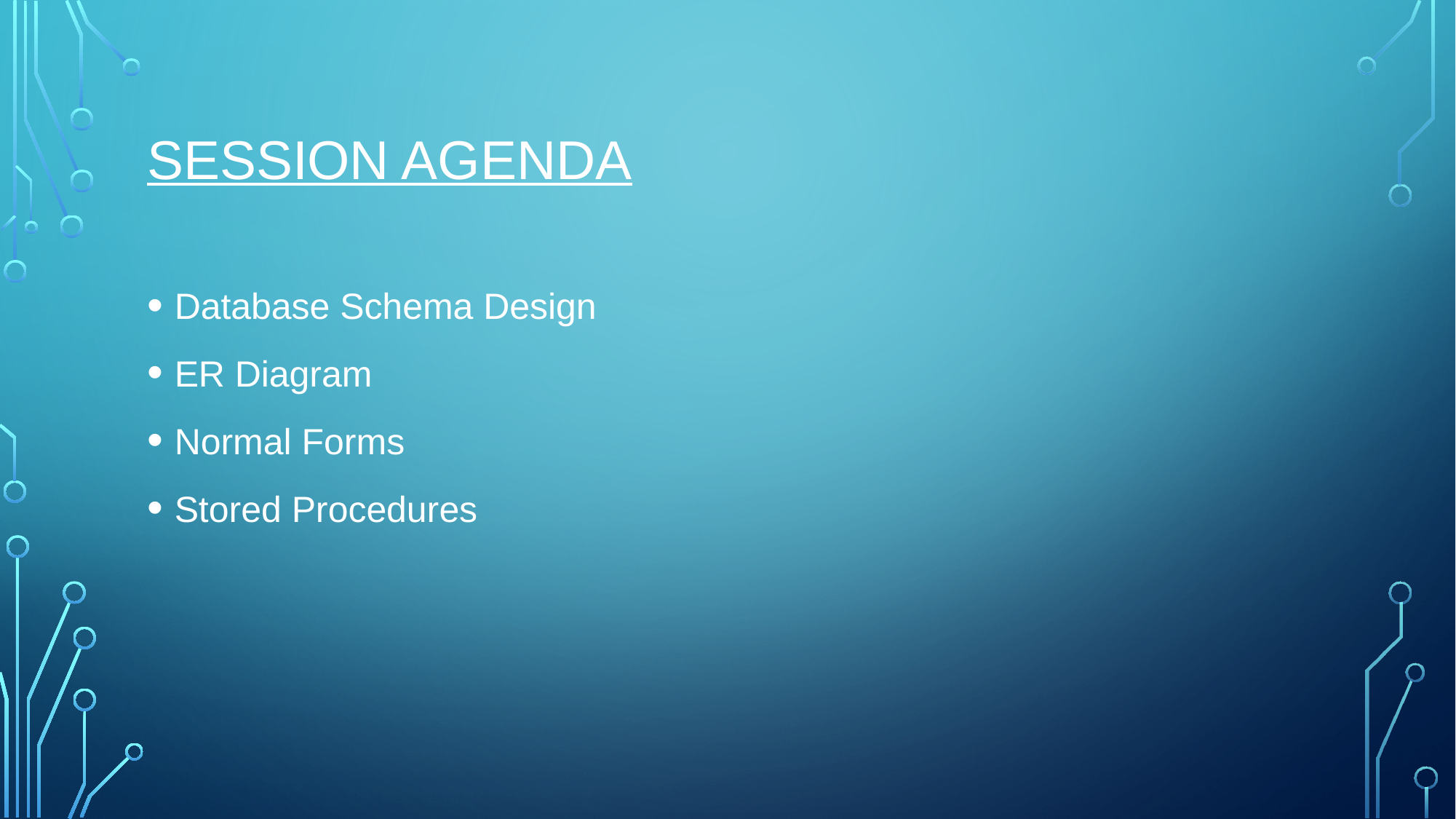

# Session agenda
Database Schema Design
ER Diagram
Normal Forms
Stored Procedures